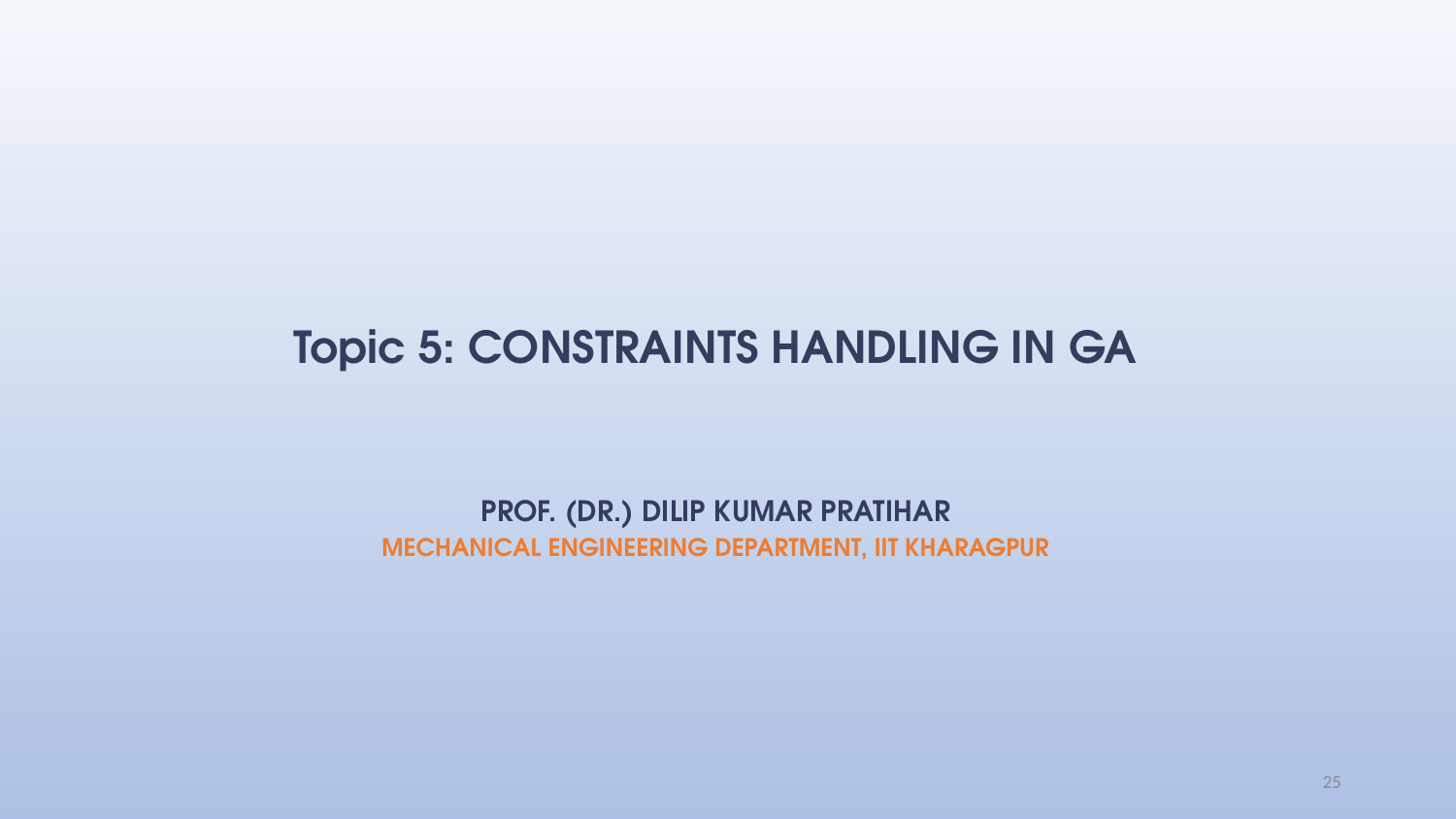

Topic 5: CONSTRAINTS HANDLING IN GA

PROF. (DR.) DILIP KUMAR PRATIHAR
MECHANICAL ENGINEERING DEPARTMENT, IIT KHARAGPUR
25